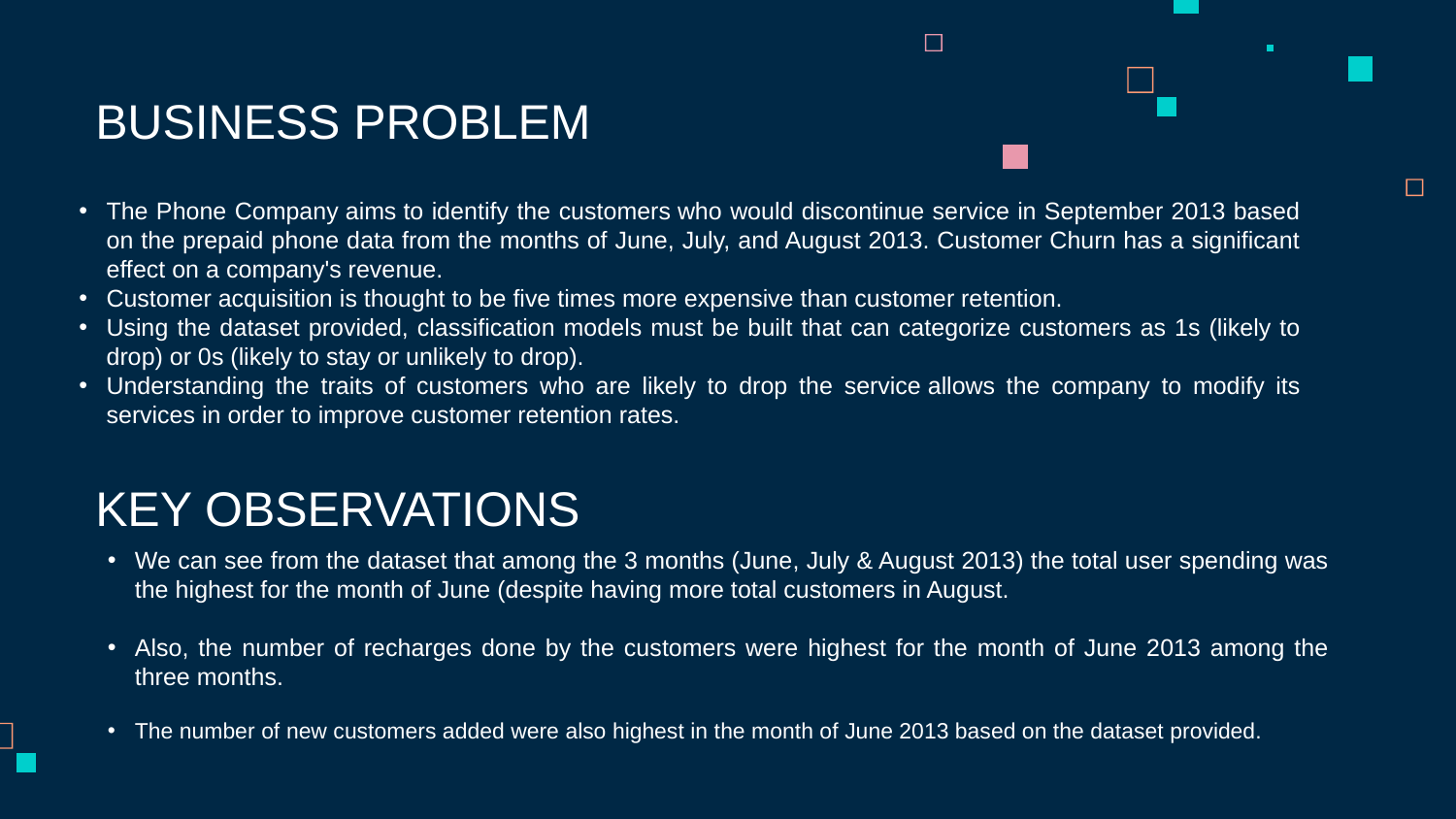

# BUSINESS PROBLEM
The Phone Company aims to identify the customers who would discontinue service in September 2013 based on the prepaid phone data from the months of June, July, and August 2013. Customer Churn has a significant effect on a company's revenue.
Customer acquisition is thought to be five times more expensive than customer retention.
Using the dataset provided, classification models must be built that can categorize customers as 1s (likely to drop) or 0s (likely to stay or unlikely to drop).
Understanding the traits of customers who are likely to drop the service allows the company to modify its services in order to improve customer retention rates.

KEY OBSERVATIONS
We can see from the dataset that among the 3 months (June, July & August 2013) the total user spending was the highest for the month of June (despite having more total customers in August.

Also, the number of recharges done by the customers were highest for the month of June 2013 among the three months.

The number of new customers added were also highest in the month of June 2013 based on the dataset provided.